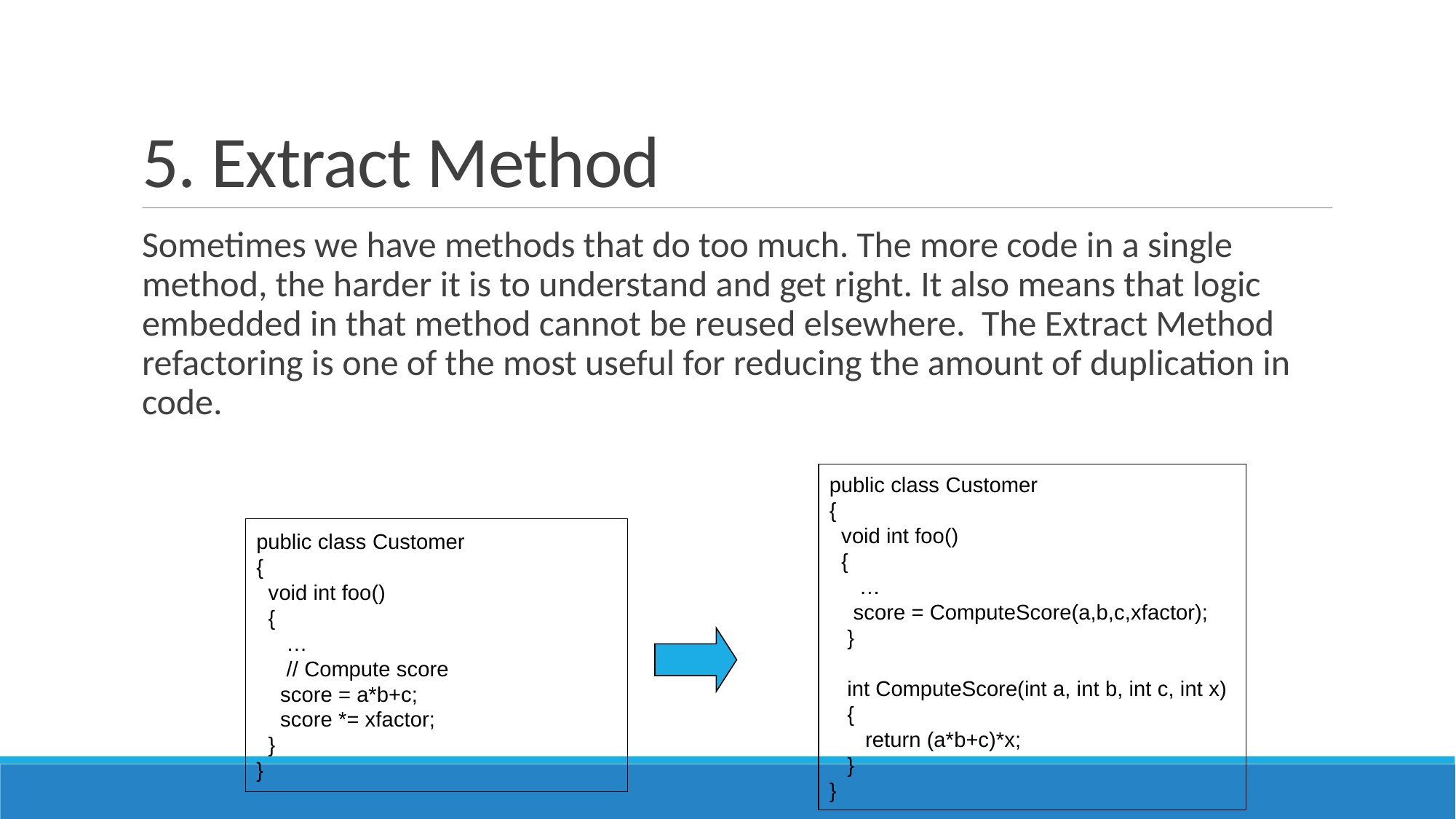

# 5. Extract Method
Sometimes we have methods that do too much. The more code in a single method, the harder it is to understand and get right. It also means that logic embedded in that method cannot be reused elsewhere.  The Extract Method refactoring is one of the most useful for reducing the amount of duplication in code.
public class Customer
{
  void int foo()
  {
     …
    score = ComputeScore(a,b,c,xfactor);
   }

   int ComputeScore(int a, int b, int c, int x)
   {
      return (a*b+c)*x;
   }
}
public class Customer
{
  void int foo()
  {
     …
     // Compute score
    score = a*b+c;
    score *= xfactor;
  }
}